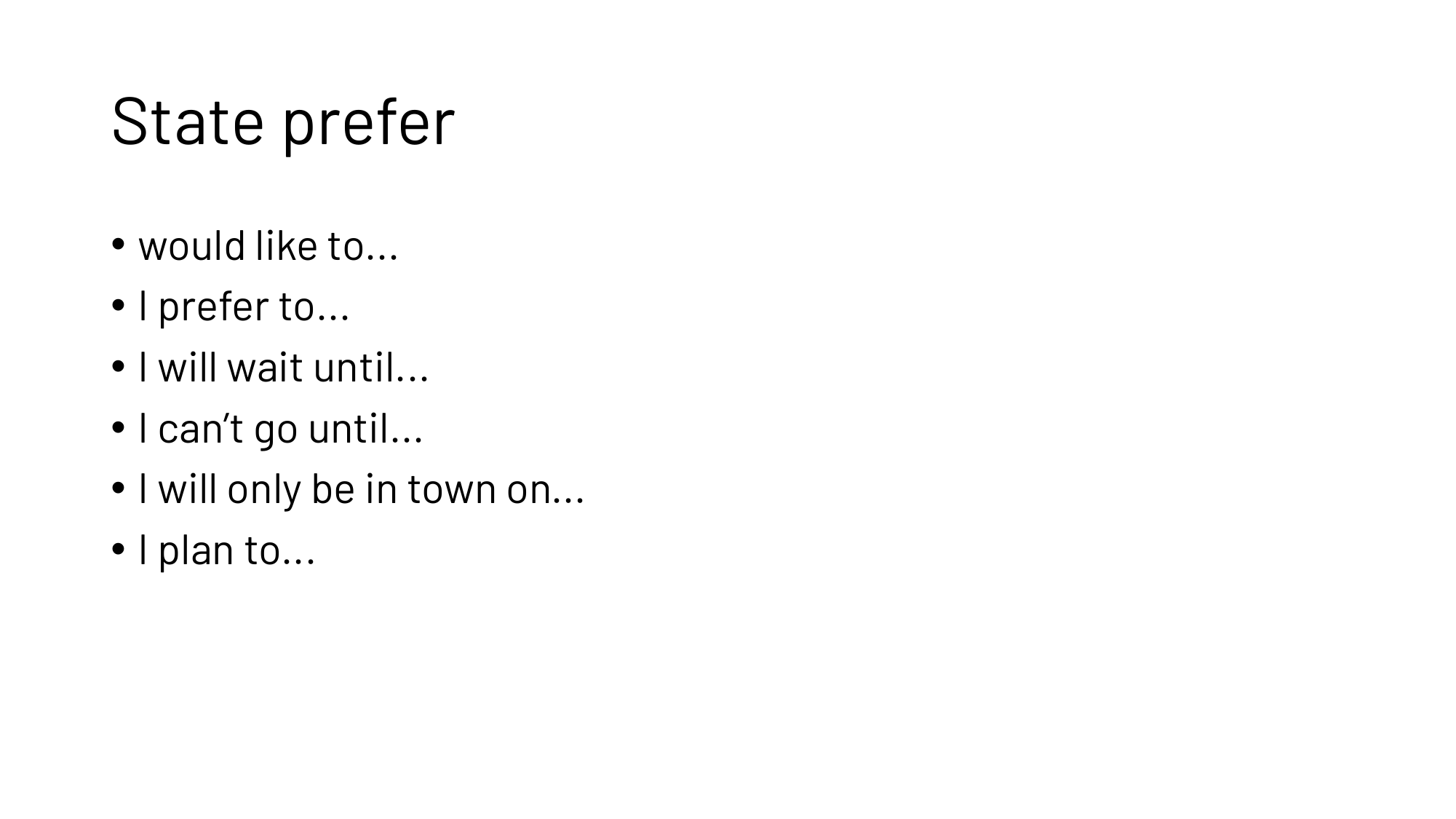

# State prefer
would like to...
I prefer to...
I will wait until...
I can’t go until...
I will only be in town on...
I plan to...